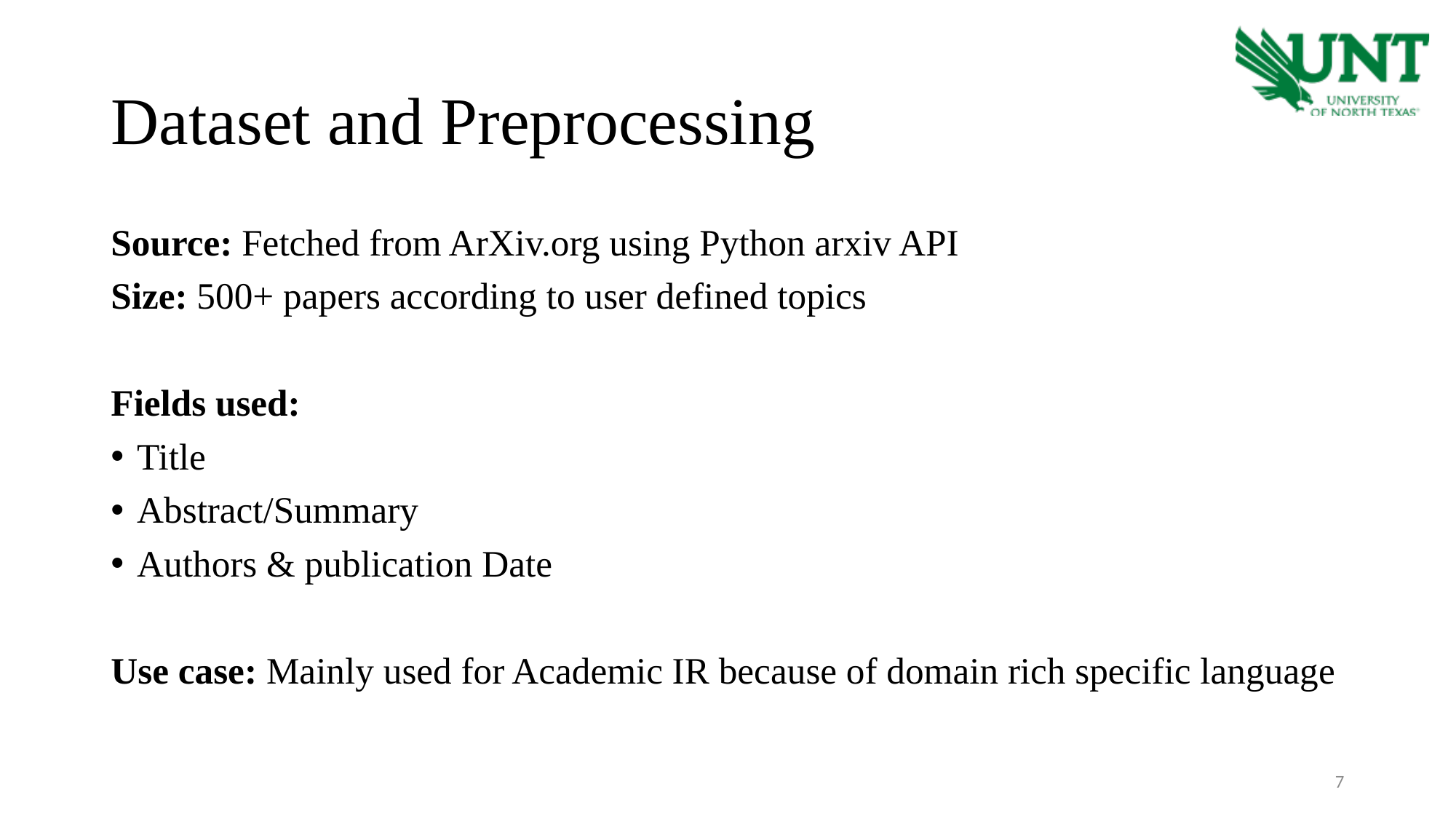

# Dataset and Preprocessing
Source: Fetched from ArXiv.org using Python arxiv API
Size: 500+ papers according to user defined topics

Fields used:
Title
Abstract/Summary
Authors & publication Date

Use case: Mainly used for Academic IR because of domain rich specific language
7